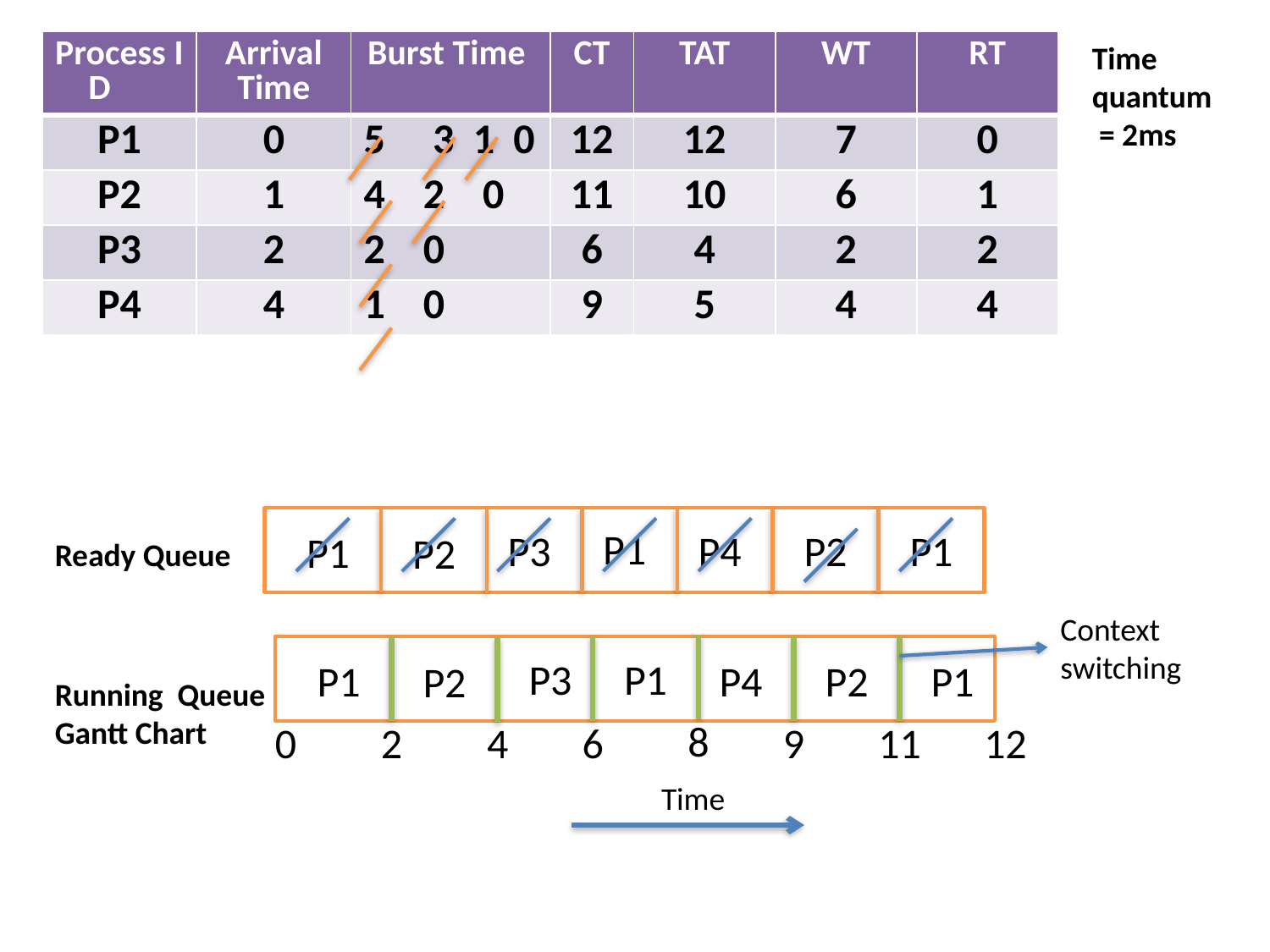

| Process ID | Arrival Time | Burst Time | CT | TAT | WT | RT |
| --- | --- | --- | --- | --- | --- | --- |
| P1 | 0 | 5 3 1 0 | 12 | 12 | 7 | 0 |
| P2 | 1 | 4 2 0 | 11 | 10 | 6 | 1 |
| P3 | 2 | 2 0 | 6 | 4 | 2 | 2 |
| P4 | 4 | 1 0 | 9 | 5 | 4 | 4 |
Time  quantum
 = 2ms

P1
P3
P4
P2
P1
P1
P2
Ready Queue
Context switching
Time

P3
P1
P1
P4
P2
P1
P2
Running  Queue Gantt Chart
8
0
4
2
6
9
11
12